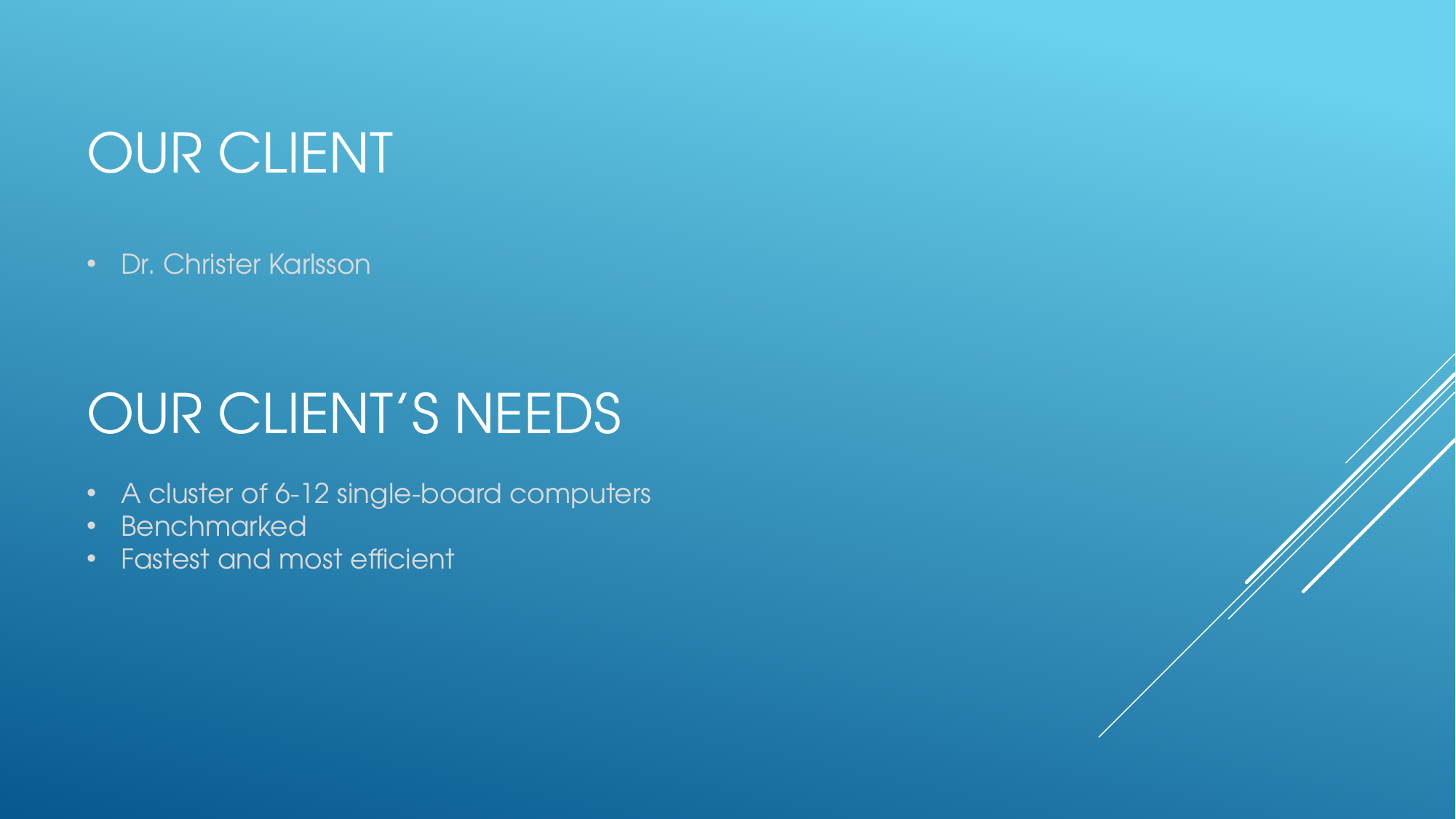

# Our client
Dr. Christer Karlsson
Our client’s needs
A cluster of 6-12 single-board computers
Benchmarked
Fastest and most efficient